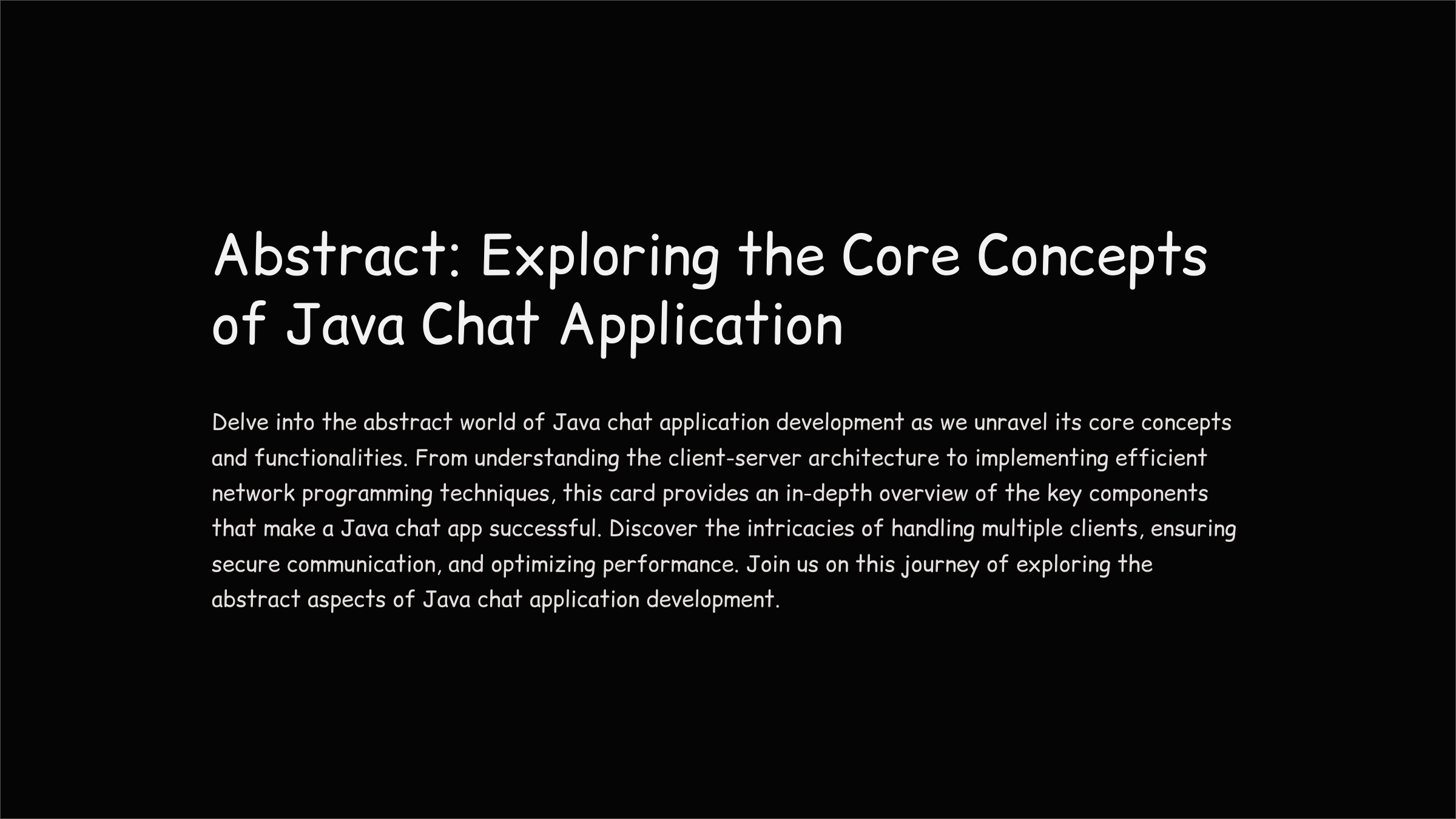

Abstract: Exploring the Core Concepts of Java Chat Application
Delve into the abstract world of Java chat application development as we unravel its core concepts and functionalities. From understanding the client-server architecture to implementing efficient network programming techniques, this card provides an in-depth overview of the key components that make a Java chat app successful. Discover the intricacies of handling multiple clients, ensuring secure communication, and optimizing performance. Join us on this journey of exploring the abstract aspects of Java chat application development.